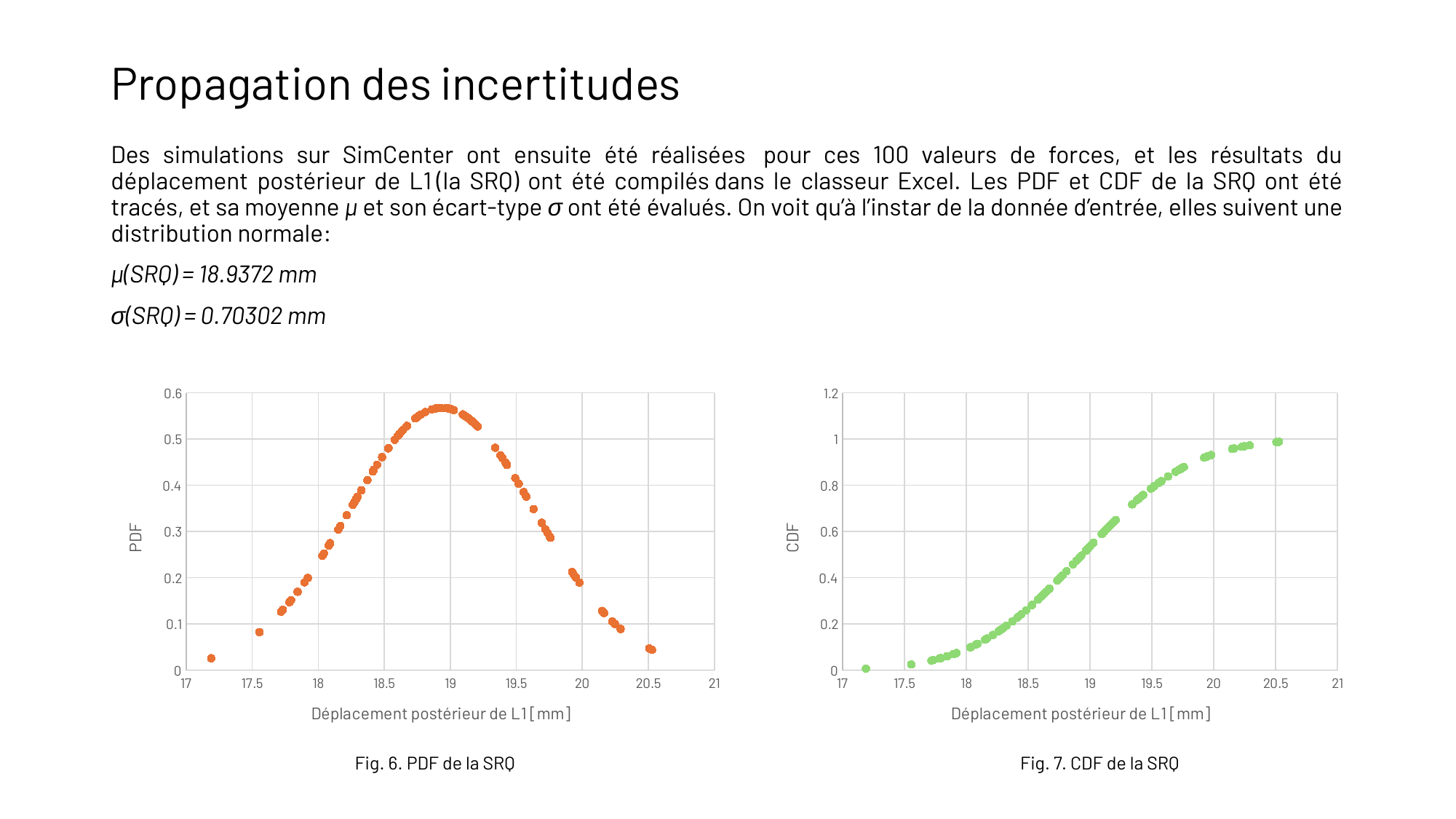

# Propagation des incertitudes
Des simulations sur SimCenter ont ensuite été réalisées  pour ces 100 valeurs de forces, et les résultats du déplacement postérieur de L1 (la SRQ) ont été compilés dans le classeur Excel. Les PDF et CDF de la SRQ ont été tracés, et sa moyenne µ et son écart-type σ ont été évalués. On voit qu’à l’instar de la donnée d’entrée, elles suivent une distribution normale:
µ(SRQ) = 18.9372 mm
σ(SRQ) = 0.70302 mm

### Chart

| Category | PDF |
|---|---|

### Chart

| Category | CDF |
|---|---|
Fig. 7. CDF de la SRQ
Fig. 6. PDF de la SRQ